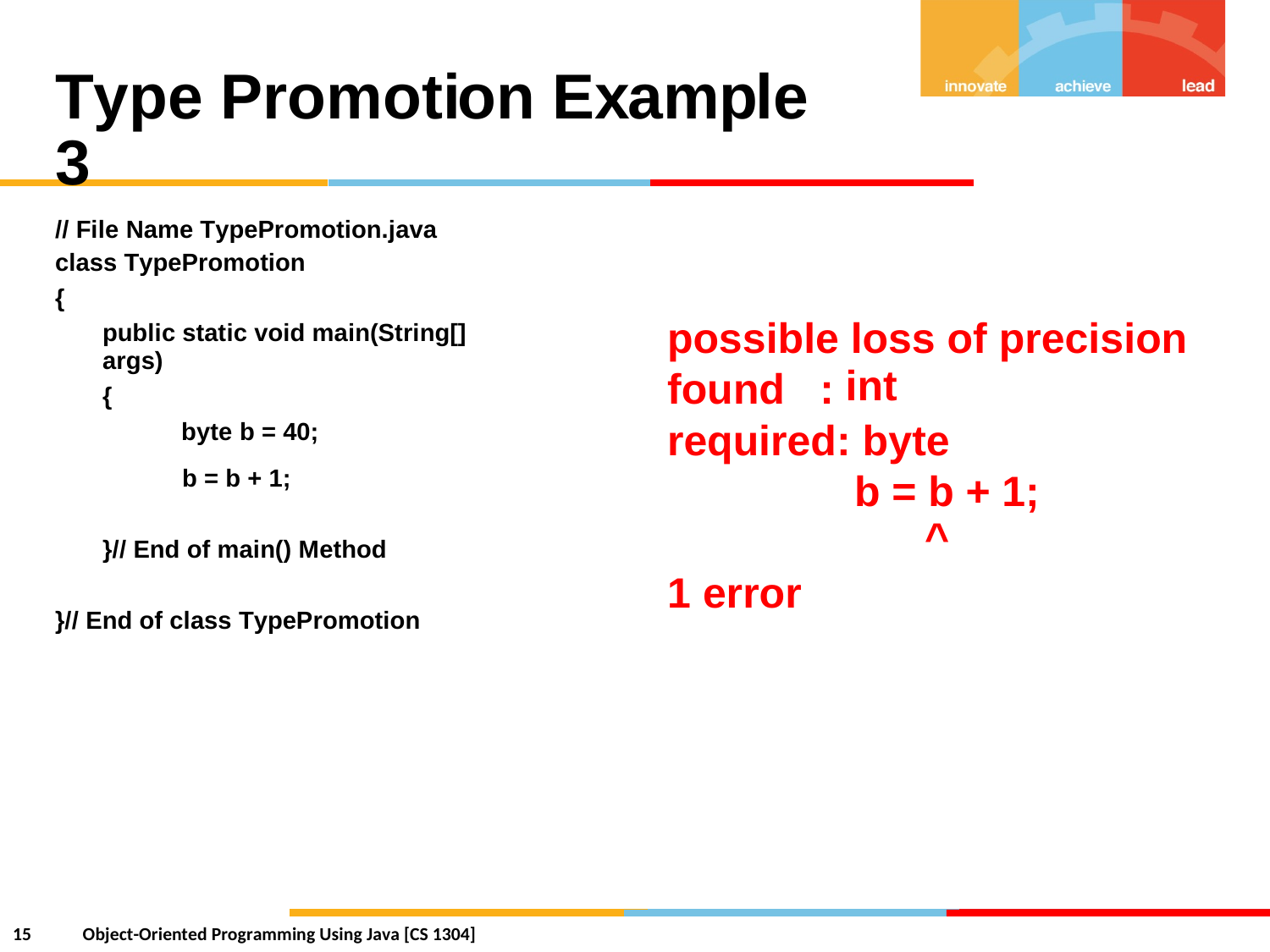

Type Promotion Example 3

// File Name TypePromotion.java
class TypePromotion
{
public static void main(String[] args)
{
byte b = 40;
possible
loss of precision
int
found
:
required: byte
b = b + 1;
b
= b
^
+
1;
}// End of main() Method
1
error
}// End of class TypePromotion

15
Object-Oriented Programming Using Java [CS 1304]